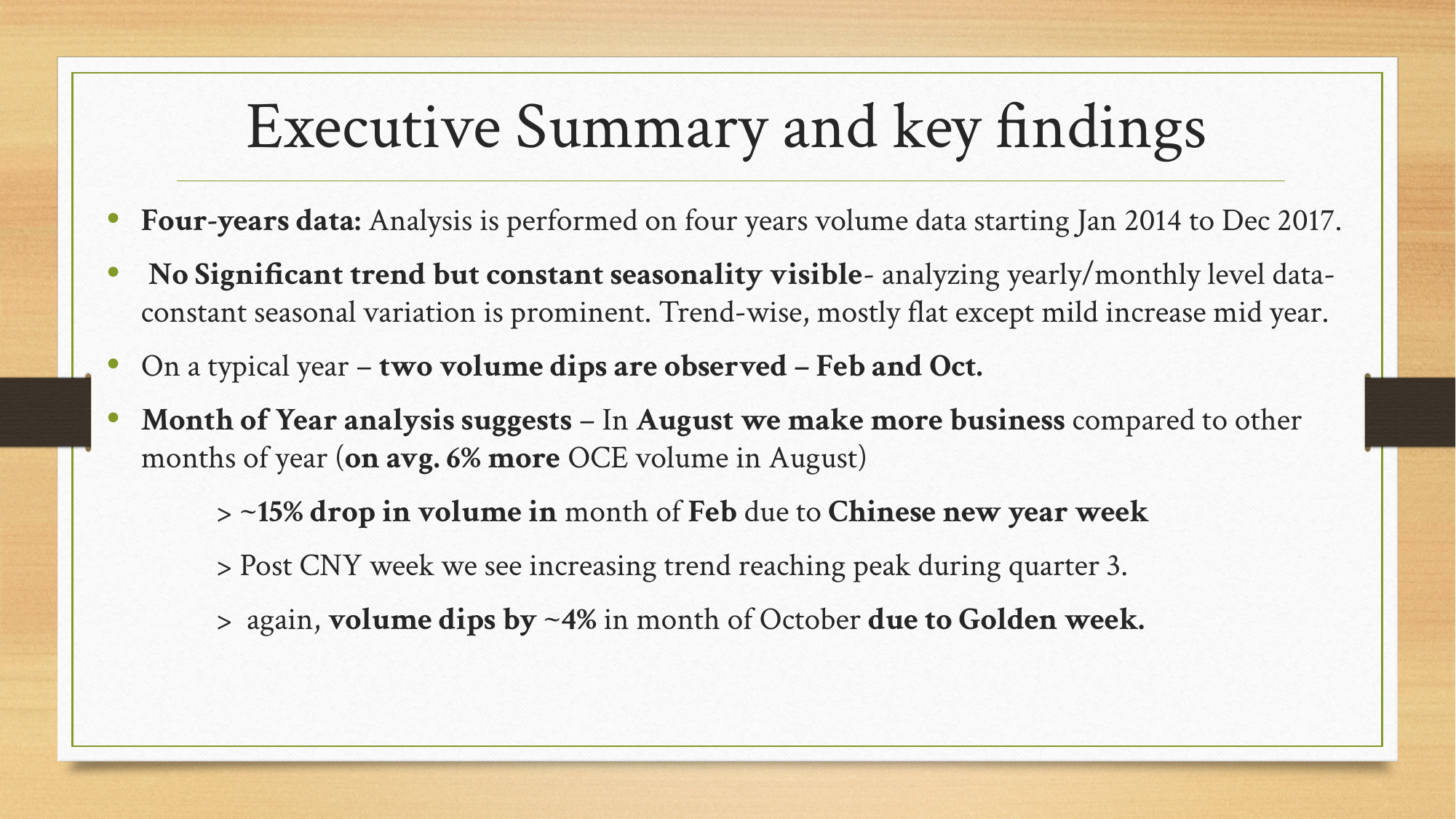

Executive Summary and key findings
Four-years data: Analysis is performed on four years volume data starting Jan 2014 to Dec 2017.
 No Significant trend but constant seasonality visible- analyzing yearly/monthly level data- constant seasonal variation is prominent. Trend-wise, mostly flat except mild increase mid year.
On a typical year – two volume dips are observed – Feb and Oct.
Month of Year analysis suggests – In August we make more business compared to other months of year (on avg. 6% more OCE volume in August)
	> ~15% drop in volume in month of Feb due to Chinese new year week
	> Post CNY week we see increasing trend reaching peak during quarter 3.
	>  again, volume dips by ~4% in month of October due to Golden week.